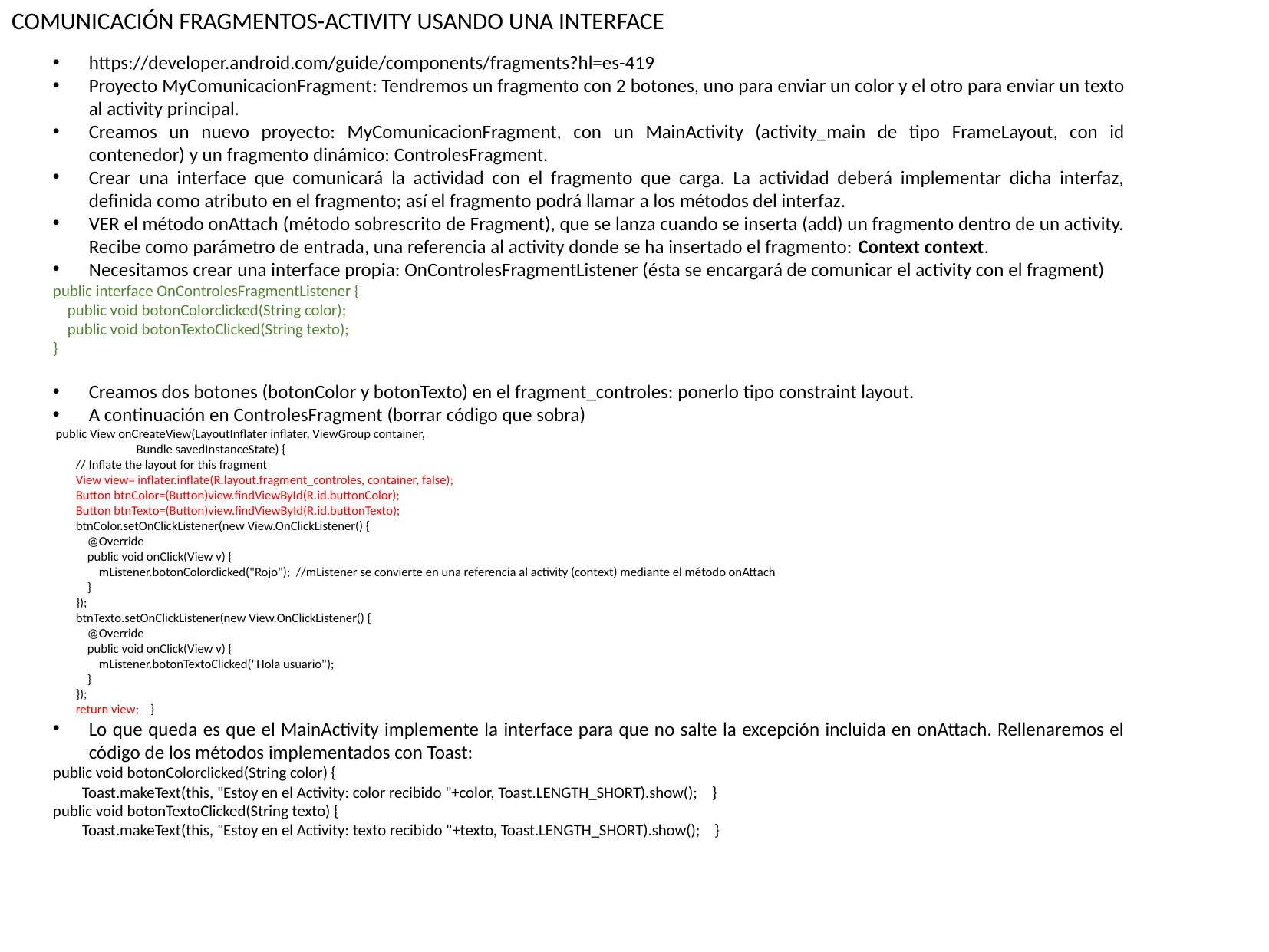

COMUNICACIÓN FRAGMENTOS-ACTIVITY USANDO UNA INTERFACE
https://developer.android.com/guide/components/fragments?hl=es-419
Proyecto MyComunicacionFragment: Tendremos un fragmento con 2 botones, uno para enviar un color y el otro para enviar un texto al activity principal.
Creamos un nuevo proyecto: MyComunicacionFragment, con un MainActivity (activity_main de tipo FrameLayout, con id contenedor) y un fragmento dinámico: ControlesFragment.
Crear una interface que comunicará la actividad con el fragmento que carga. La actividad deberá implementar dicha interfaz, definida como atributo en el fragmento; así el fragmento podrá llamar a los métodos del interfaz.
VER el método onAttach (método sobrescrito de Fragment), que se lanza cuando se inserta (add) un fragmento dentro de un activity. Recibe como parámetro de entrada, una referencia al activity donde se ha insertado el fragmento: Context context.
Necesitamos crear una interface propia: OnControlesFragmentListener (ésta se encargará de comunicar el activity con el fragment)
public interface OnControlesFragmentListener {
    public void botonColorclicked(String color);
    public void botonTextoClicked(String texto);
}

Creamos dos botones (botonColor y botonTexto) en el fragment_controles: ponerlo tipo constraint layout.
A continuación en ControlesFragment (borrar código que sobra)
 public View onCreateView(LayoutInflater inflater, ViewGroup container,
                             Bundle savedInstanceState) {
        // Inflate the layout for this fragment
        View view= inflater.inflate(R.layout.fragment_controles, container, false);
        Button btnColor=(Button)view.findViewById(R.id.buttonColor);
        Button btnTexto=(Button)view.findViewById(R.id.buttonTexto);
        btnColor.setOnClickListener(new View.OnClickListener() {
            @Override
            public void onClick(View v) {
                mListener.botonColorclicked("Rojo");  //mListener se convierte en una referencia al activity (context) mediante el método onAttach
            }
        });
        btnTexto.setOnClickListener(new View.OnClickListener() {
            @Override
            public void onClick(View v) {
                mListener.botonTextoClicked("Hola usuario");
            }
        });
        return view;    }
Lo que queda es que el MainActivity implemente la interface para que no salte la excepción incluida en onAttach. Rellenaremos el código de los métodos implementados con Toast:
public void botonColorclicked(String color) {
        Toast.makeText(this, "Estoy en el Activity: color recibido "+color, Toast.LENGTH_SHORT).show();    }
public void botonTextoClicked(String texto) {
        Toast.makeText(this, "Estoy en el Activity: texto recibido "+texto, Toast.LENGTH_SHORT).show();    }